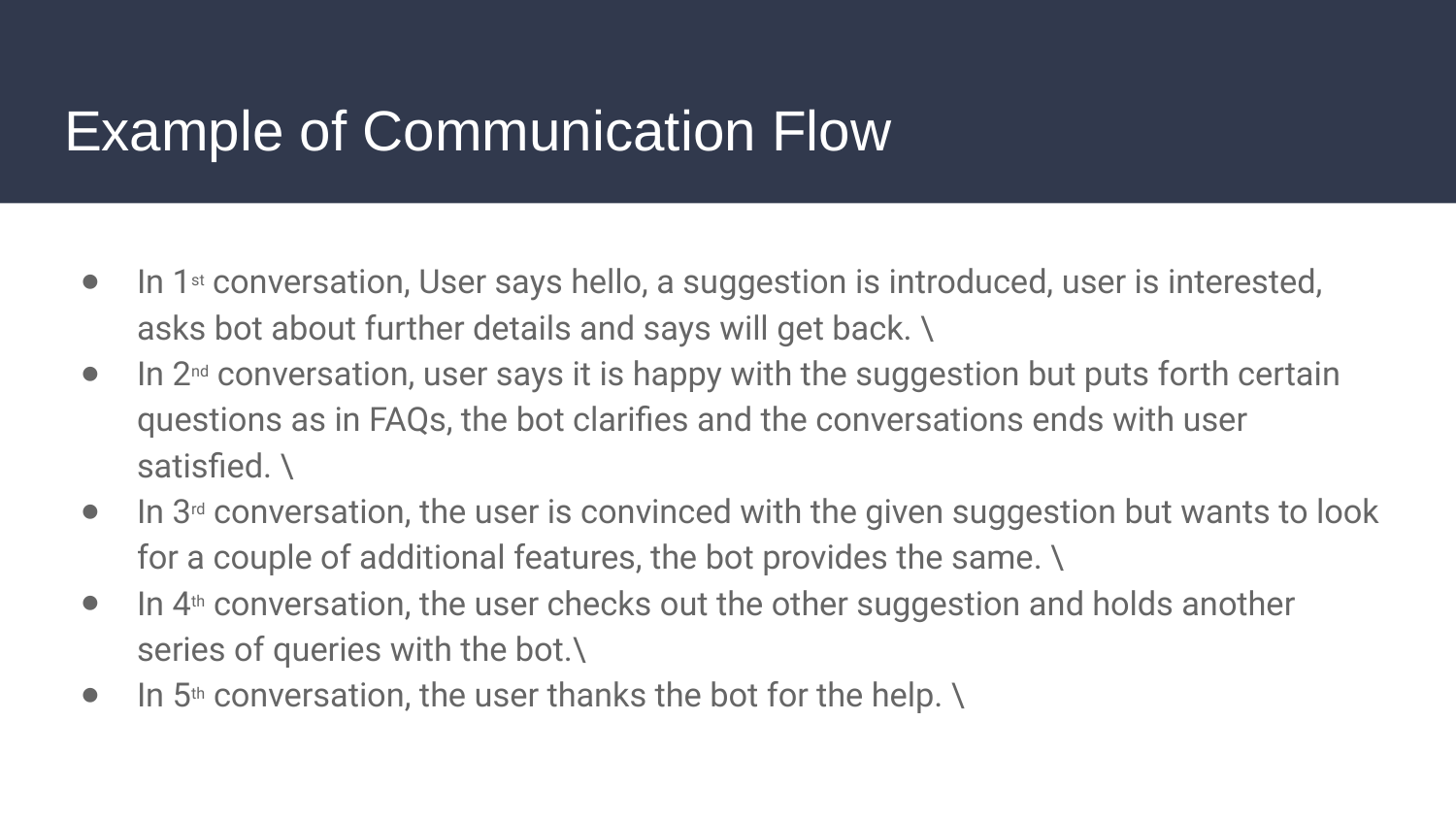

# Example of Communication Flow
In 1st conversation, User says hello, a suggestion is introduced, user is interested, asks bot about further details and says will get back. \
In 2nd conversation, user says it is happy with the suggestion but puts forth certain questions as in FAQs, the bot clarifies and the conversations ends with user satisfied. \
In 3rd conversation, the user is convinced with the given suggestion but wants to look for a couple of additional features, the bot provides the same. \
In 4th conversation, the user checks out the other suggestion and holds another series of queries with the bot.\
In 5th conversation, the user thanks the bot for the help. \